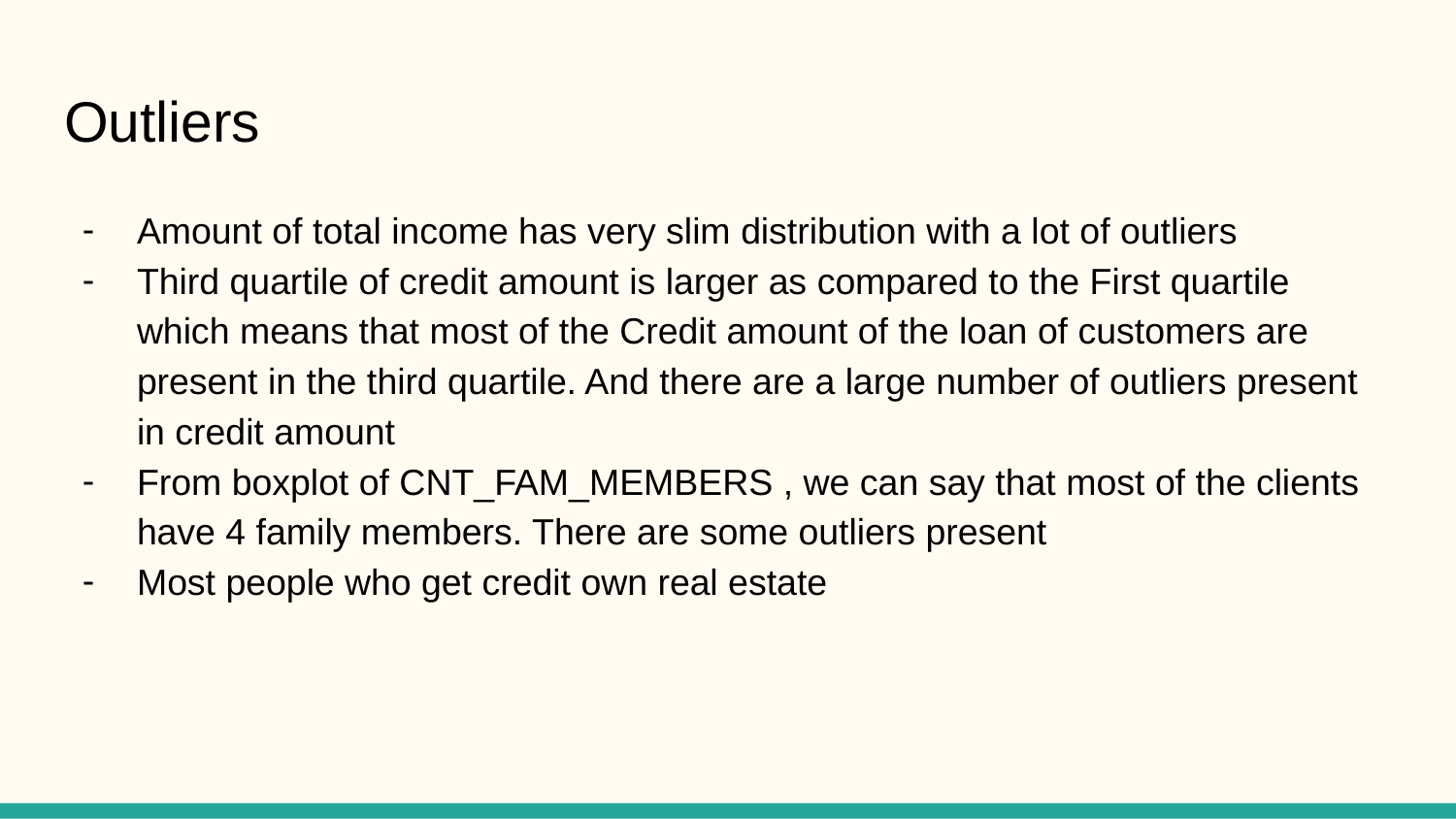

# Outliers
Amount of total income has very slim distribution with a lot of outliers
Third quartile of credit amount is larger as compared to the First quartile which means that most of the Credit amount of the loan of customers are present in the third quartile. And there are a large number of outliers present in credit amount
From boxplot of CNT_FAM_MEMBERS , we can say that most of the clients have 4 family members. There are some outliers present
Most people who get credit own real estate